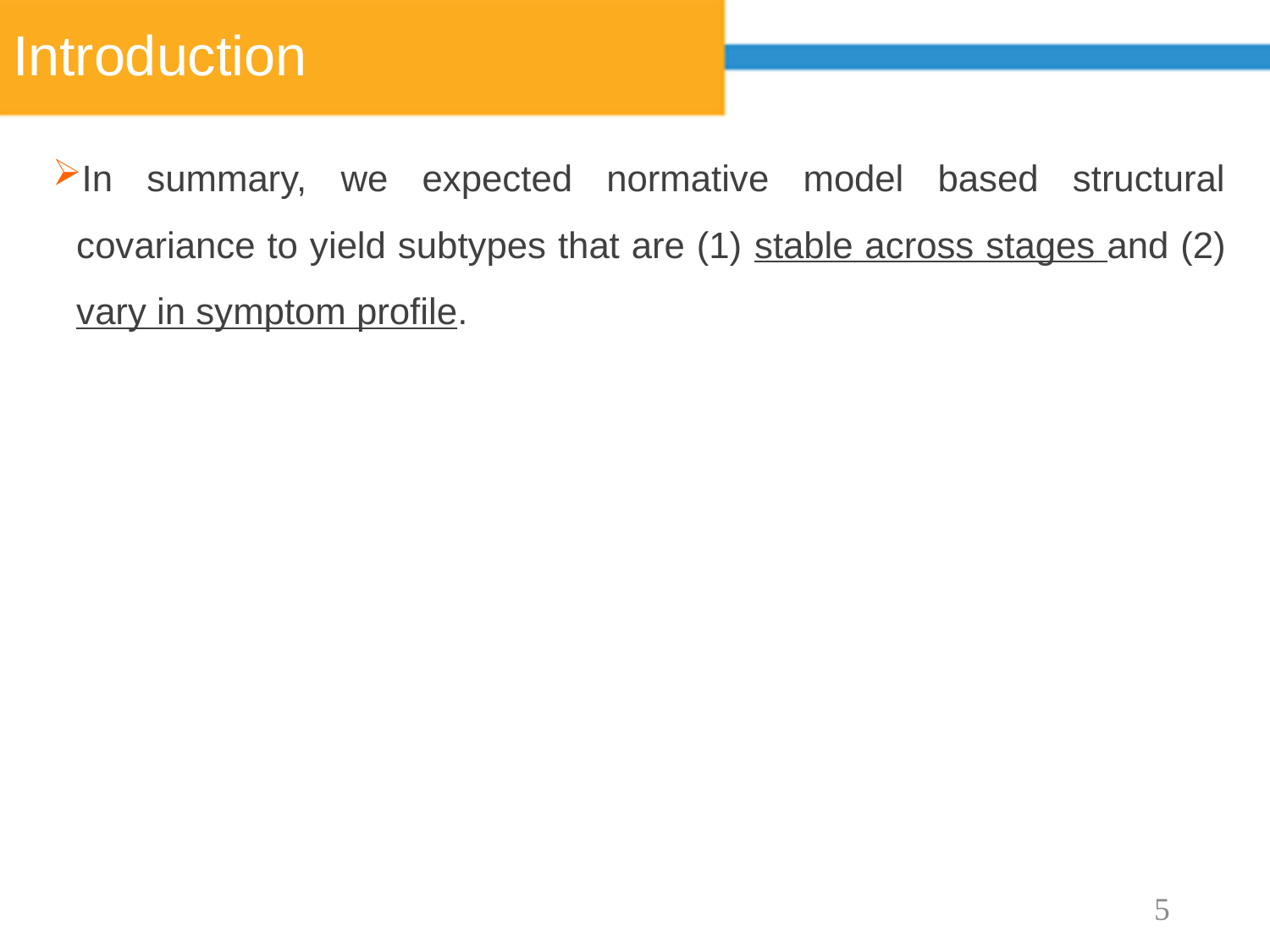

# Introduction
In summary, we expected normative model based structural covariance to yield subtypes that are (1) stable across stages and (2) vary in symptom profile.
5